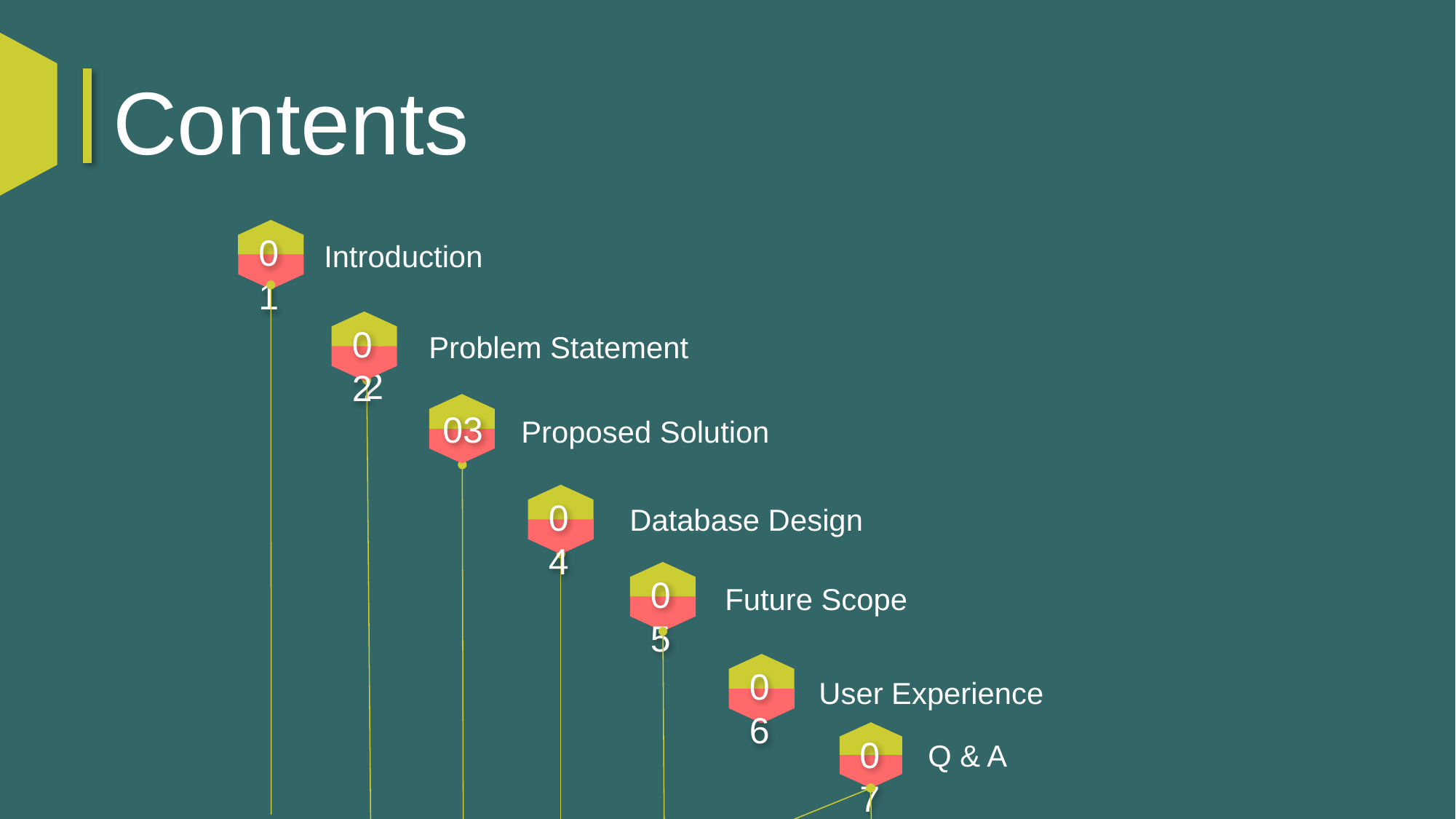

Contents

01
Introduction

02
02
Problem Statement

03
Proposed Solution

04
Database Design

05
Future Scope

06
User Experience

07
Q & A